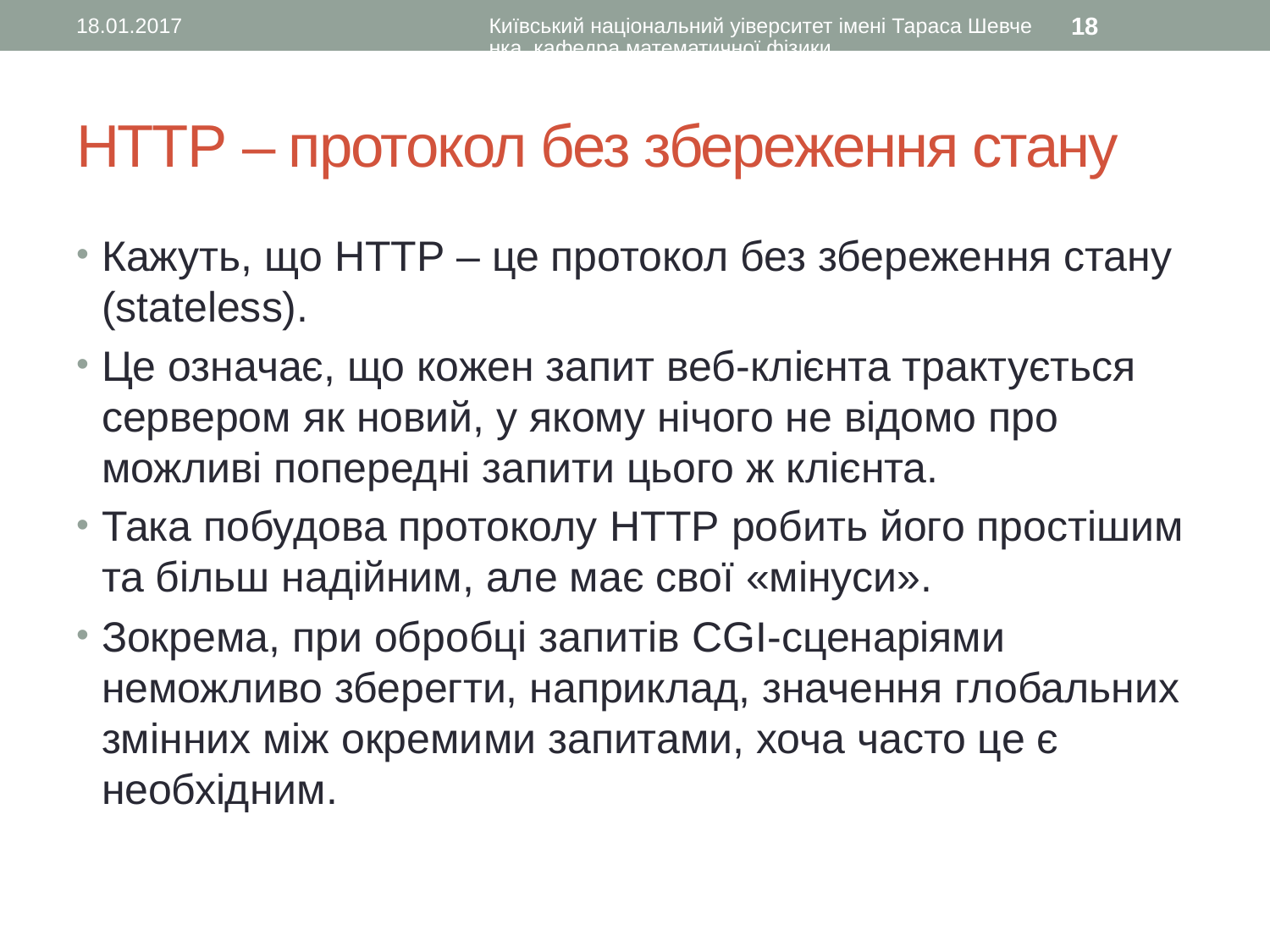

18.01.2017
Київський національний уіверситет імені Тараса Шевченка, кафедра математичної фізики
18
# HTTP – протокол без збереження стану
Кажуть, що HTTP – це протокол без збереження стану (stateless).
Це означає, що кожен запит веб-клієнта трактується сервером як новий, у якому нічого не відомо про можливі попередні запити цього ж клієнта.
Така побудова протоколу HTTP робить його простішим та більш надійним, але має свої «мінуси».
Зокрема, при обробці запитів CGI-сценаріями неможливо зберегти, наприклад, значення глобальних змінних між окремими запитами, хоча часто це є необхідним.